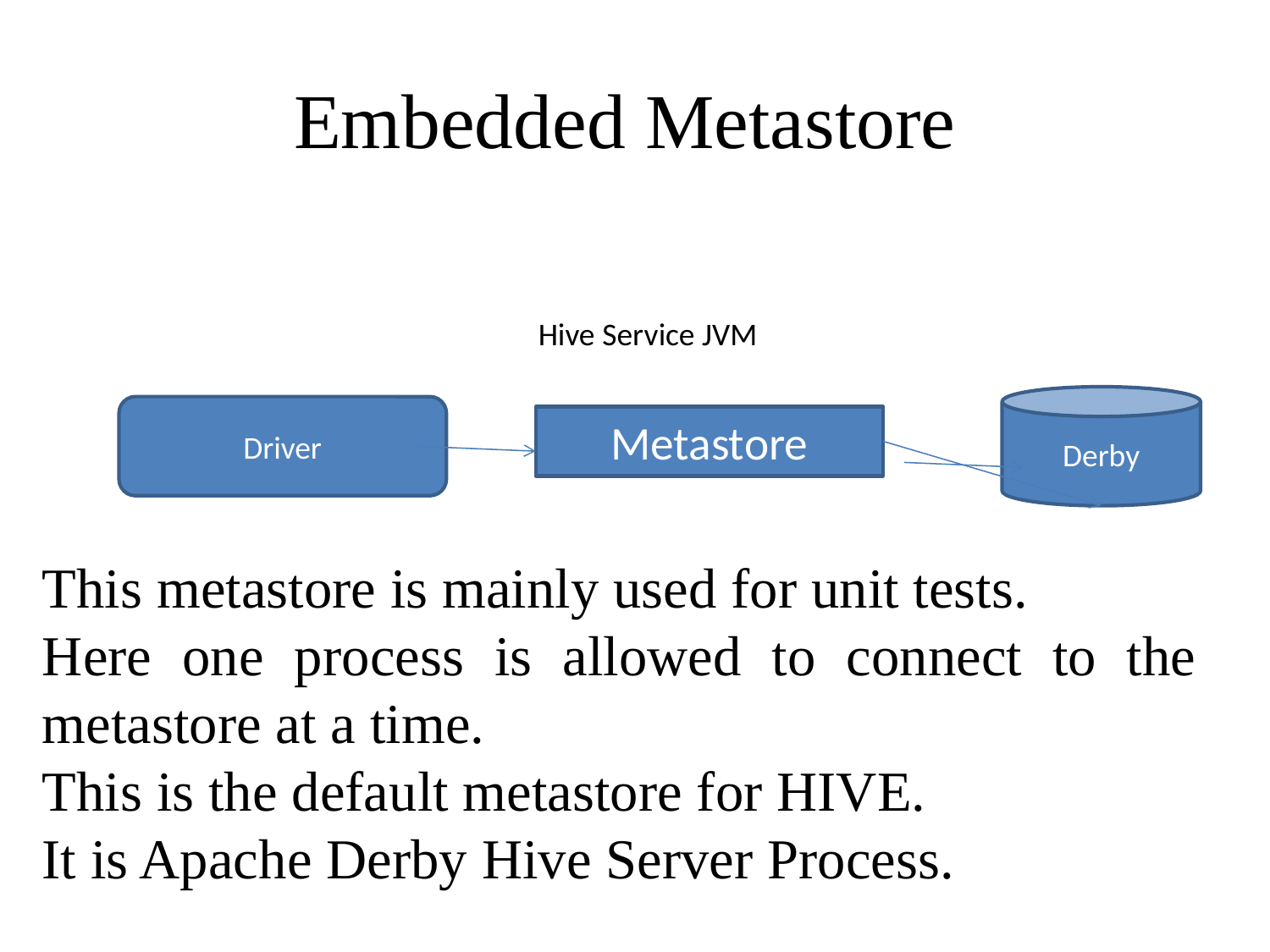

# Embedded Metastore
Hive Service JVM
Derby
Driver
Metastore
This metastore is mainly used for unit tests.
Here one process is allowed to connect to the metastore at a time.
This is the default metastore for HIVE.
It is Apache Derby Hive Server Process.